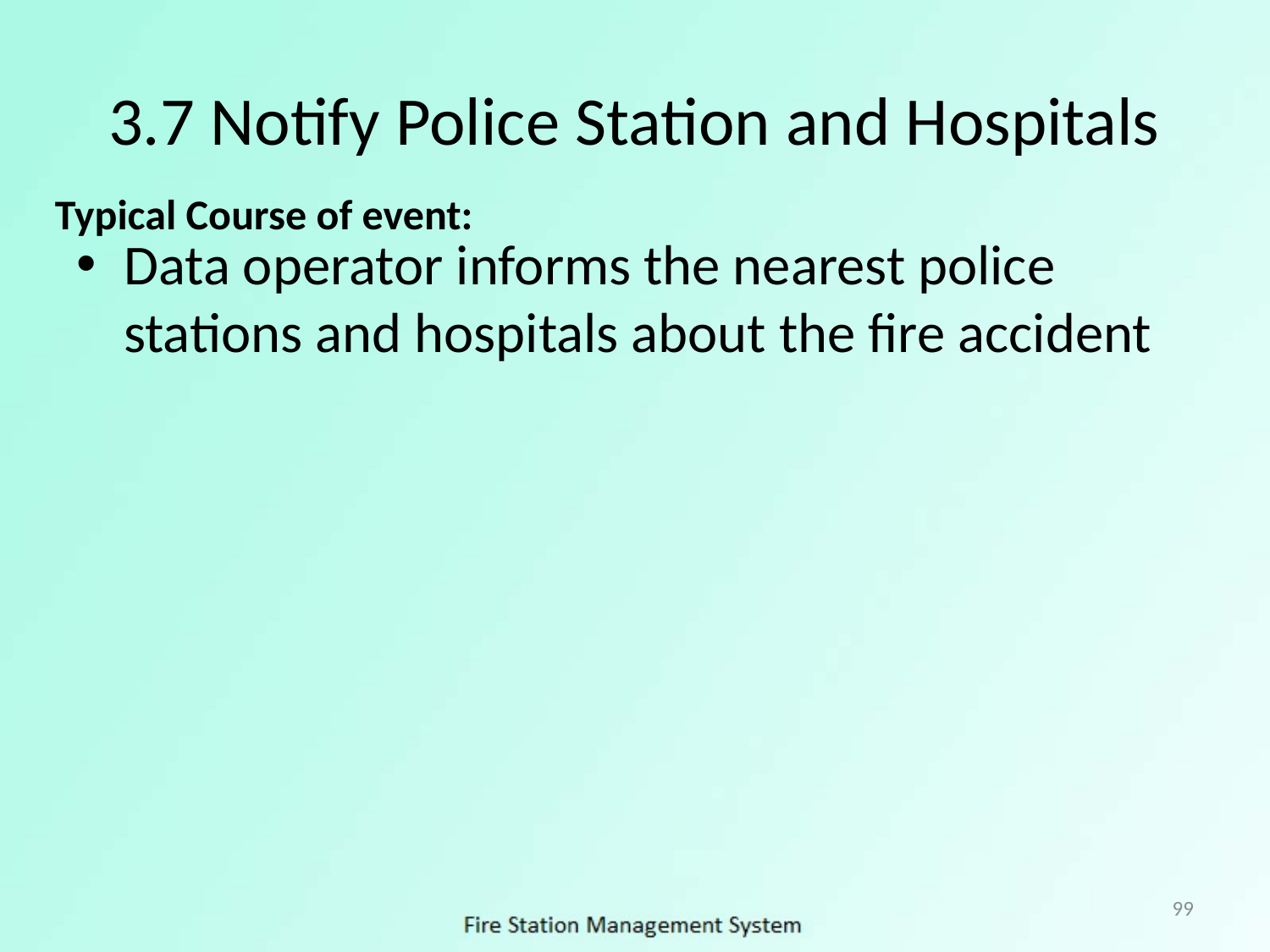

# 3.7 Notify Police Station and Hospitals
Typical Course of event:
Data operator informs the nearest police stations and hospitals about the fire accident
99